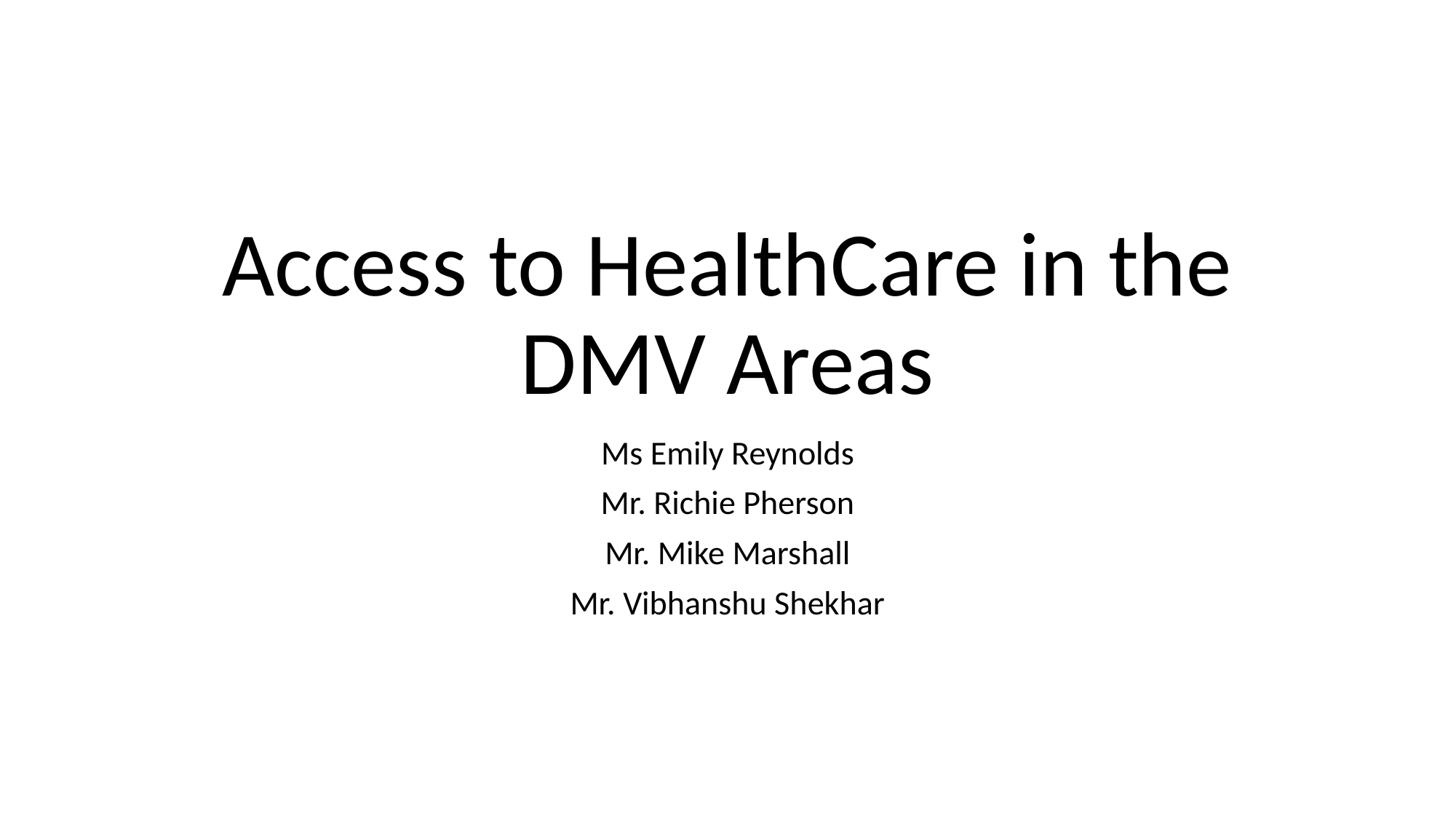

# Access to HealthCare in the DMV Areas
Ms Emily Reynolds
Mr. Richie Pherson
Mr. Mike Marshall
Mr. Vibhanshu Shekhar